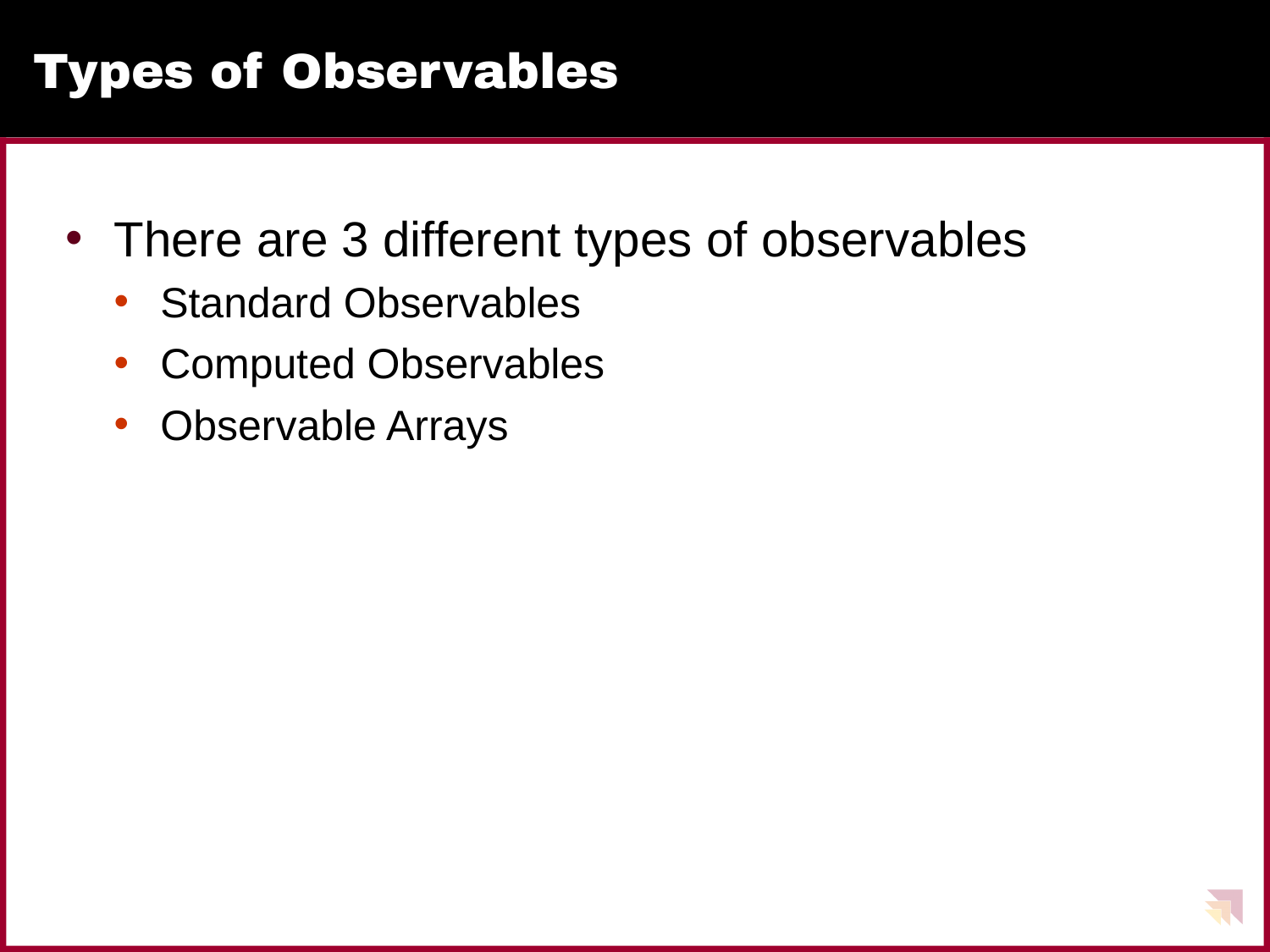

# Types of Observables
There are 3 different types of observables
Standard Observables
Computed Observables
Observable Arrays